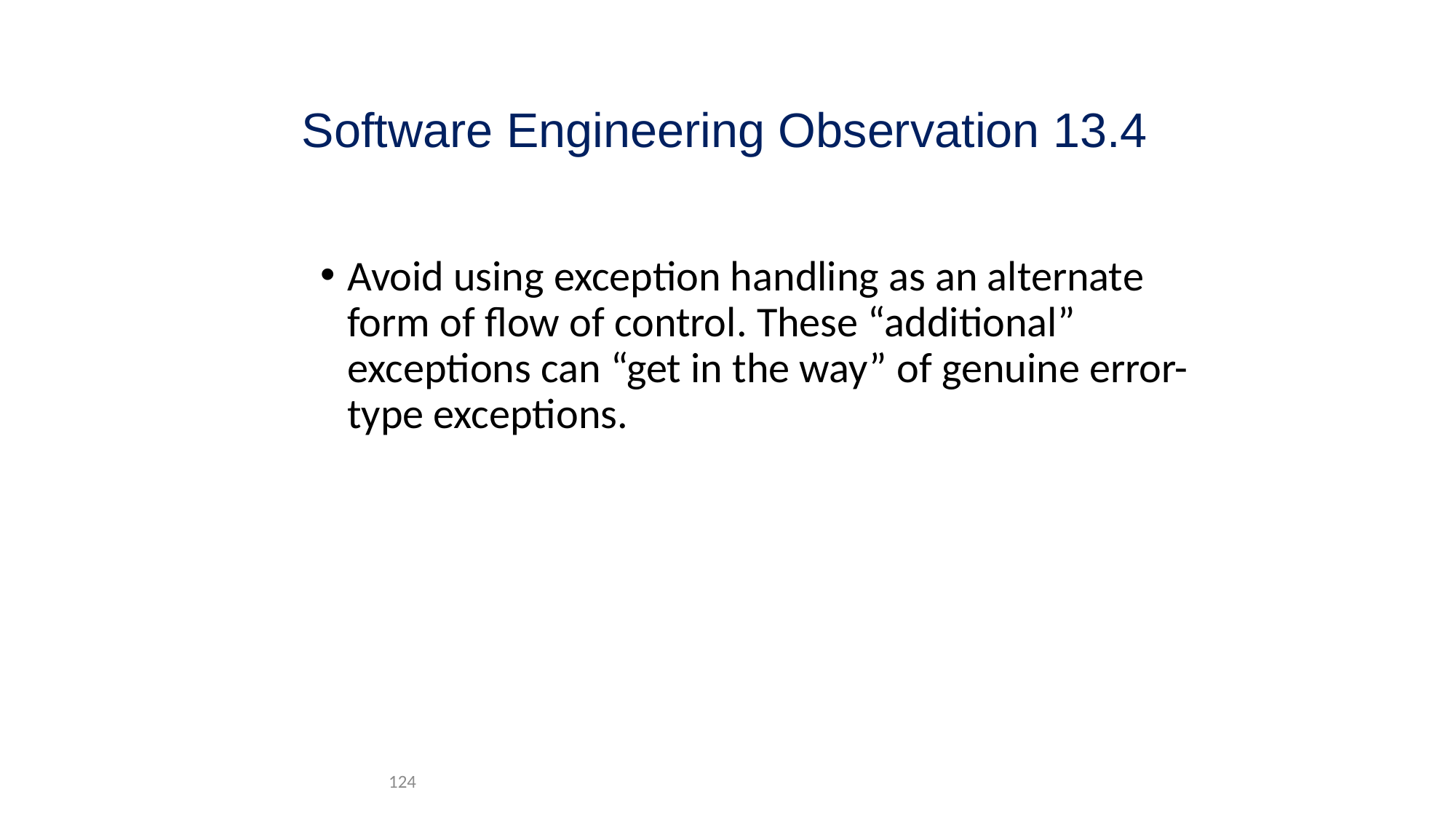

# Software Engineering Observation 13.4
Avoid using exception handling as an alternate form of flow of control. These “additional” exceptions can “get in the way” of genuine error-type exceptions.
124